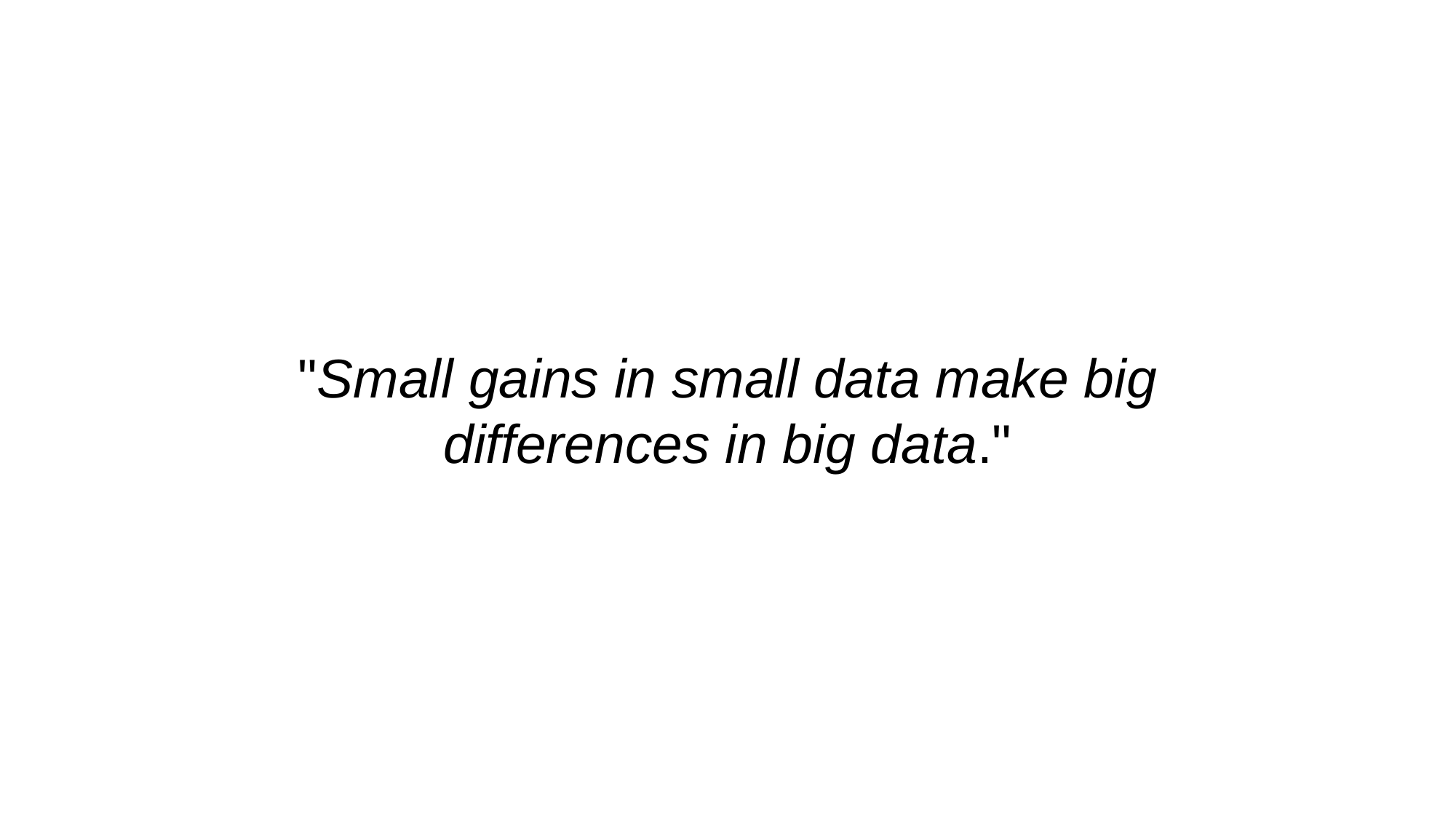

"Small gains in small data make big differences in big data."